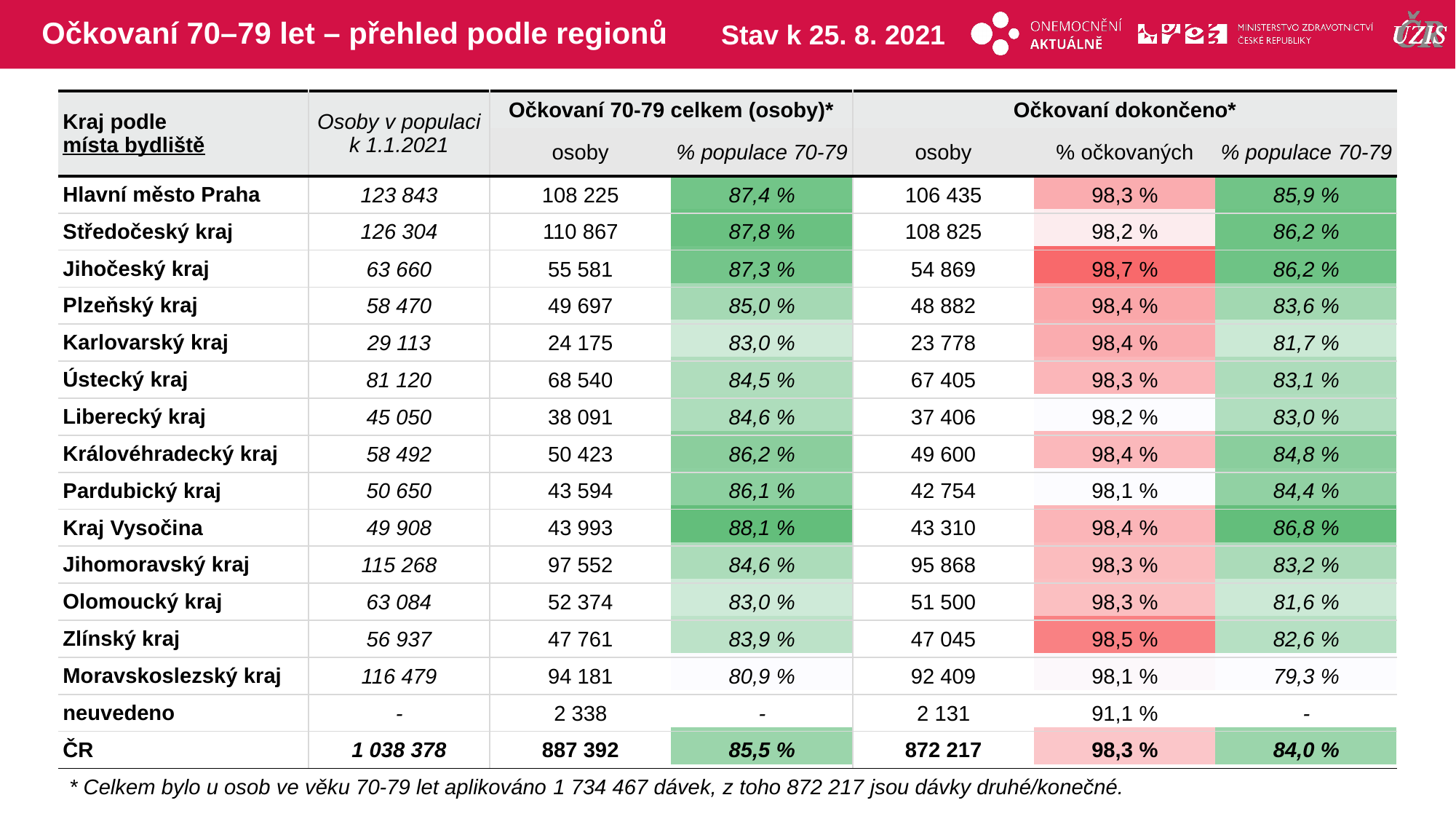

# Očkovaní 70–79 let – přehled podle regionů
Stav k 25. 8. 2021
| Kraj podle místa bydliště | Osoby v populaci k 1.1.2021 | Očkovaní 70-79 celkem (osoby)\* |  | Očkovaní dokončeno\* |  |  |
| --- | --- | --- | --- | --- | --- | --- |
|  |  | osoby | % populace 70-79 | osoby | % očkovaných | % populace 70-79 |
| Hlavní město Praha | 123 843 | 108 225 | 87,4 % | 106 435 | 98,3 % | 85,9 % |
| Středočeský kraj | 126 304 | 110 867 | 87,8 % | 108 825 | 98,2 % | 86,2 % |
| Jihočeský kraj | 63 660 | 55 581 | 87,3 % | 54 869 | 98,7 % | 86,2 % |
| Plzeňský kraj | 58 470 | 49 697 | 85,0 % | 48 882 | 98,4 % | 83,6 % |
| Karlovarský kraj | 29 113 | 24 175 | 83,0 % | 23 778 | 98,4 % | 81,7 % |
| Ústecký kraj | 81 120 | 68 540 | 84,5 % | 67 405 | 98,3 % | 83,1 % |
| Liberecký kraj | 45 050 | 38 091 | 84,6 % | 37 406 | 98,2 % | 83,0 % |
| Královéhradecký kraj | 58 492 | 50 423 | 86,2 % | 49 600 | 98,4 % | 84,8 % |
| Pardubický kraj | 50 650 | 43 594 | 86,1 % | 42 754 | 98,1 % | 84,4 % |
| Kraj Vysočina | 49 908 | 43 993 | 88,1 % | 43 310 | 98,4 % | 86,8 % |
| Jihomoravský kraj | 115 268 | 97 552 | 84,6 % | 95 868 | 98,3 % | 83,2 % |
| Olomoucký kraj | 63 084 | 52 374 | 83,0 % | 51 500 | 98,3 % | 81,6 % |
| Zlínský kraj | 56 937 | 47 761 | 83,9 % | 47 045 | 98,5 % | 82,6 % |
| Moravskoslezský kraj | 116 479 | 94 181 | 80,9 % | 92 409 | 98,1 % | 79,3 % |
| neuvedeno | - | 2 338 | - | 2 131 | 91,1 % | - |
| ČR | 1 038 378 | 887 392 | 85,5 % | 872 217 | 98,3 % | 84,0 % |
|  |  |  |  |  |  |
| --- | --- | --- | --- | --- | --- |
|  |  |  |  |  |  |
|  |  |  |  |  |  |
|  |  |  |  |  |  |
|  |  |  |  |  |  |
|  |  |  |  |  |  |
|  |  |  |  |  |  |
|  |  |  |  |  |  |
|  |  |  |  |  |  |
|  |  |  |  |  |  |
|  |  |  |  |  |  |
|  |  |  |  |  |  |
|  |  |  |  |  |  |
|  |  |  |  |  |  |
|  |  |  |  |  |  |
|  |  |  |  |  |  |
* Celkem bylo u osob ve věku 70-79 let aplikováno 1 734 467 dávek, z toho 872 217 jsou dávky druhé/konečné.